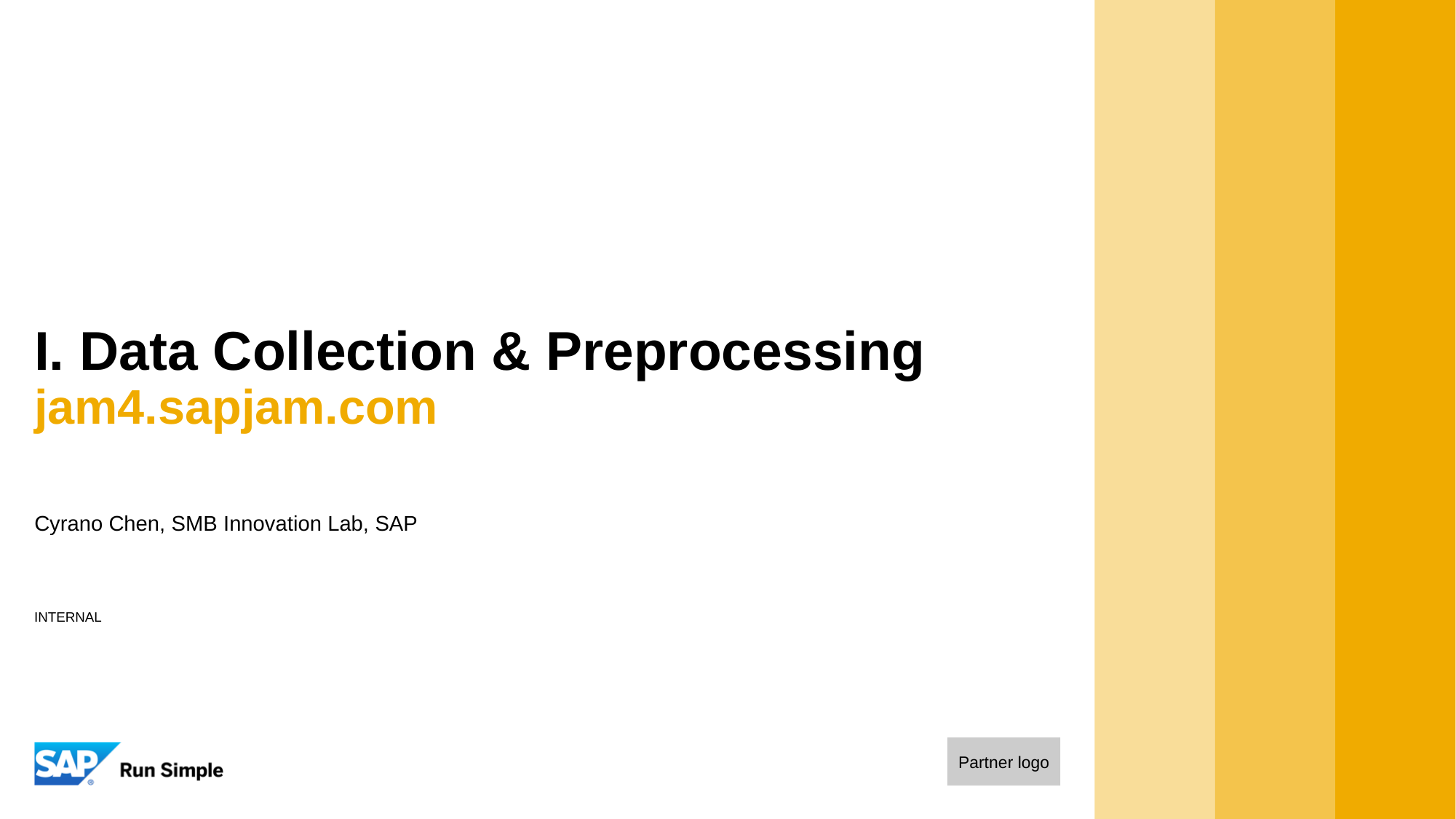

I. Data Collection & Preprocessing
jam4.sapjam.com
Cyrano Chen, SMB Innovation Lab, SAP
Partner logo